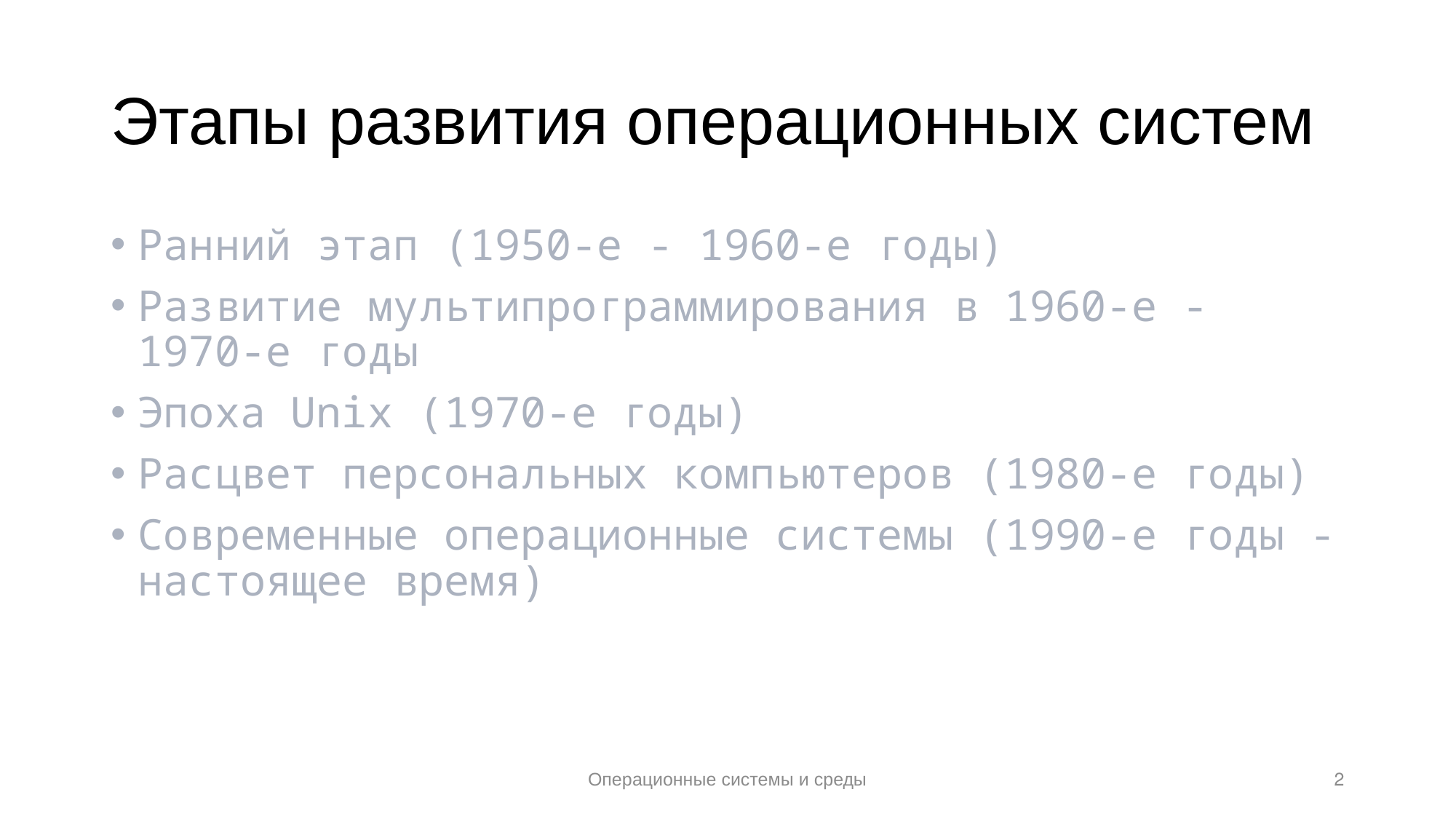

# Этапы развития операционных систем
Ранний этап (1950-е - 1960-е годы)
Развитие мультипрограммирования в 1960-е - 1970-е годы
Эпоха Unix (1970-е годы)
Расцвет персональных компьютеров (1980-е годы)
Современные операционные системы (1990-е годы - настоящее время)
Операционные системы и среды
2